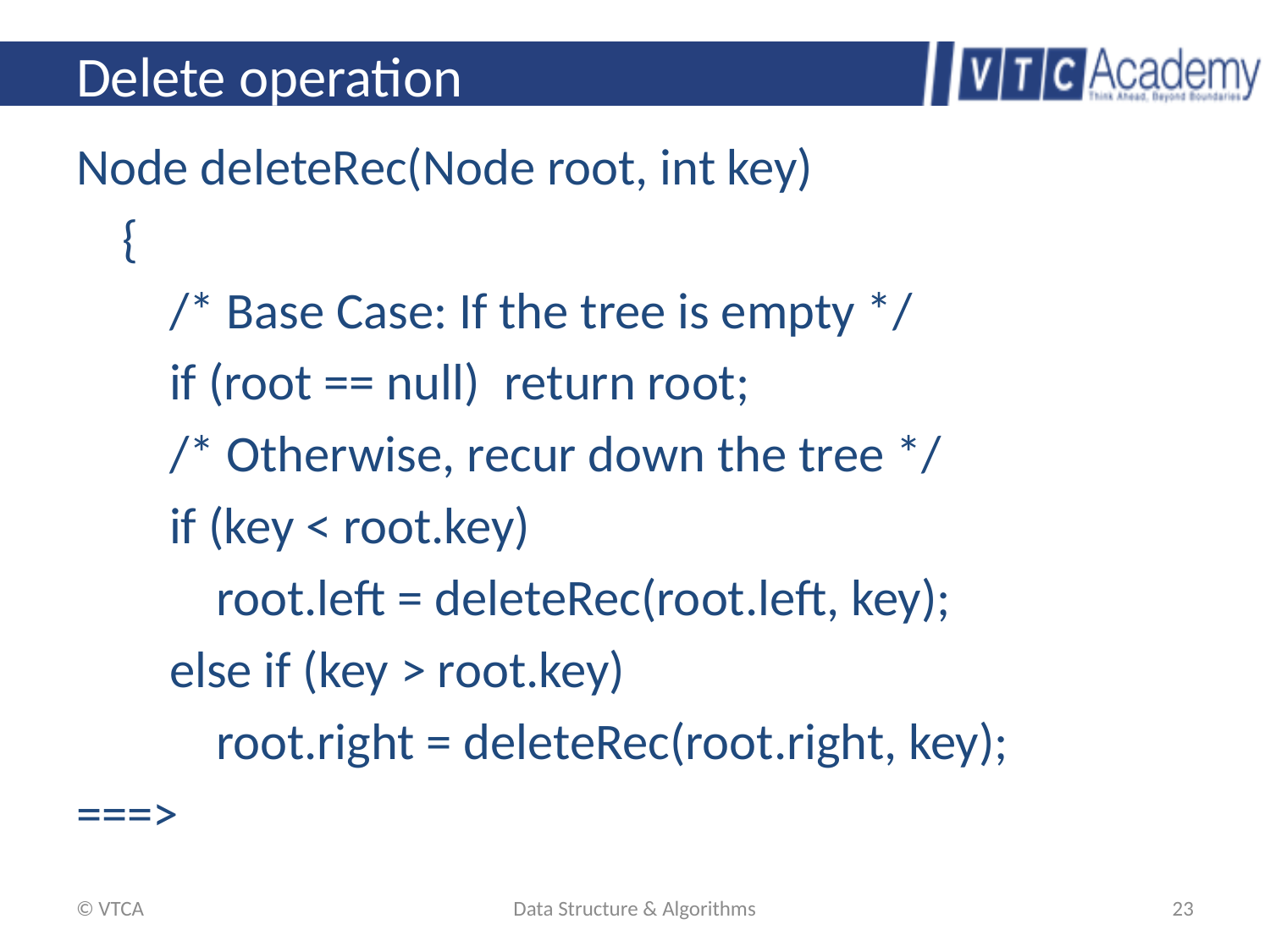

# Delete operation
Node deleteRec(Node root, int key)
    {
        /* Base Case: If the tree is empty */
        if (root == null)  return root;
        /* Otherwise, recur down the tree */
        if (key < root.key)
            root.left = deleteRec(root.left, key);
        else if (key > root.key)
            root.right = deleteRec(root.right, key);
===>
© VTCA
Data Structure & Algorithms
23